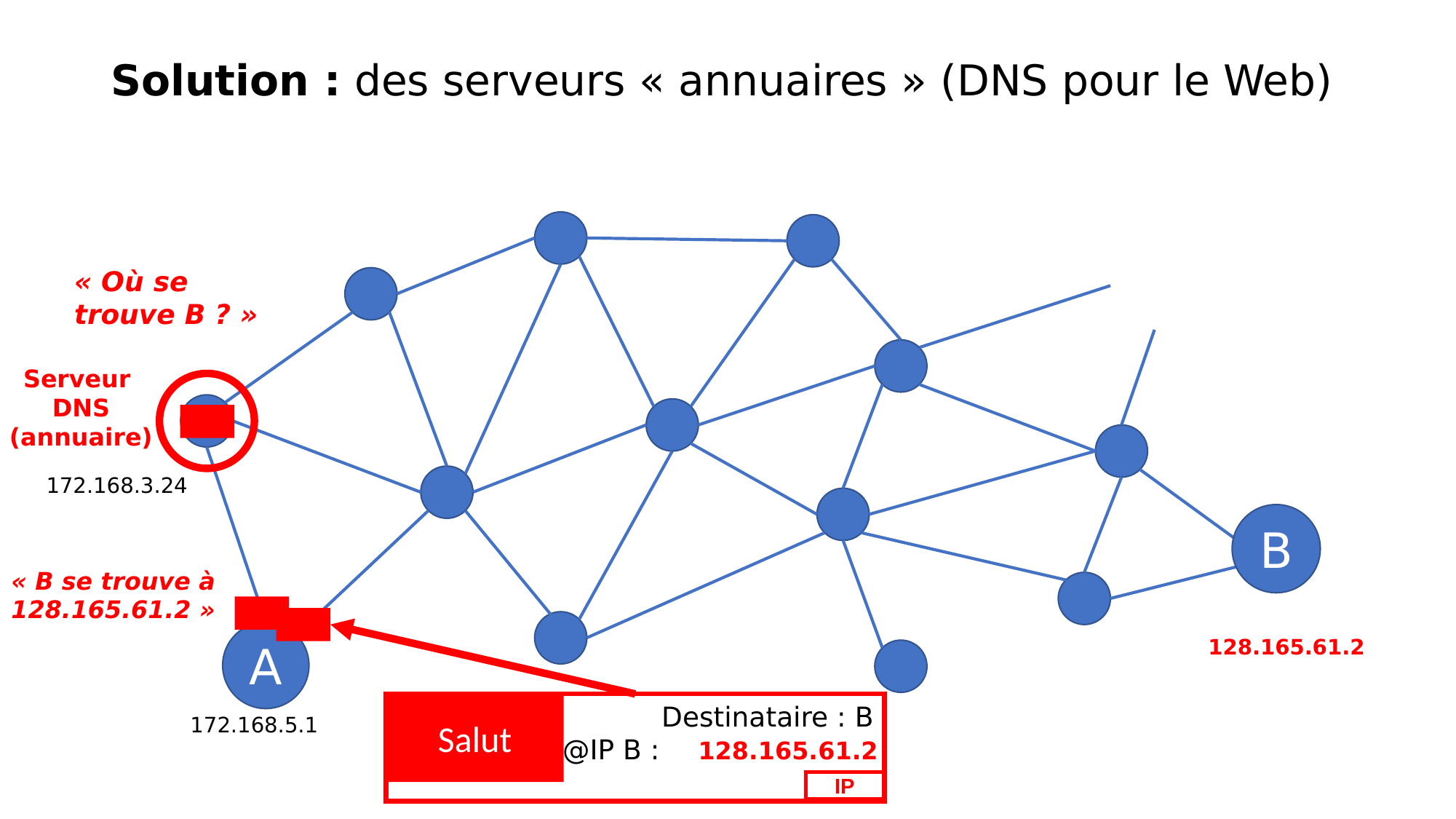

Solution : des serveurs « annuaires » (DNS pour le Web)

« Où se trouve B ? »

Serveur
DNS
(annuaire)

172.168.3.24

B
« B se trouve à 128.165.61.2 »

A
128.165.61.2

Destinataire : B
                   @IP B :
Salut
172.168.5.1
128.165.61.2
IP